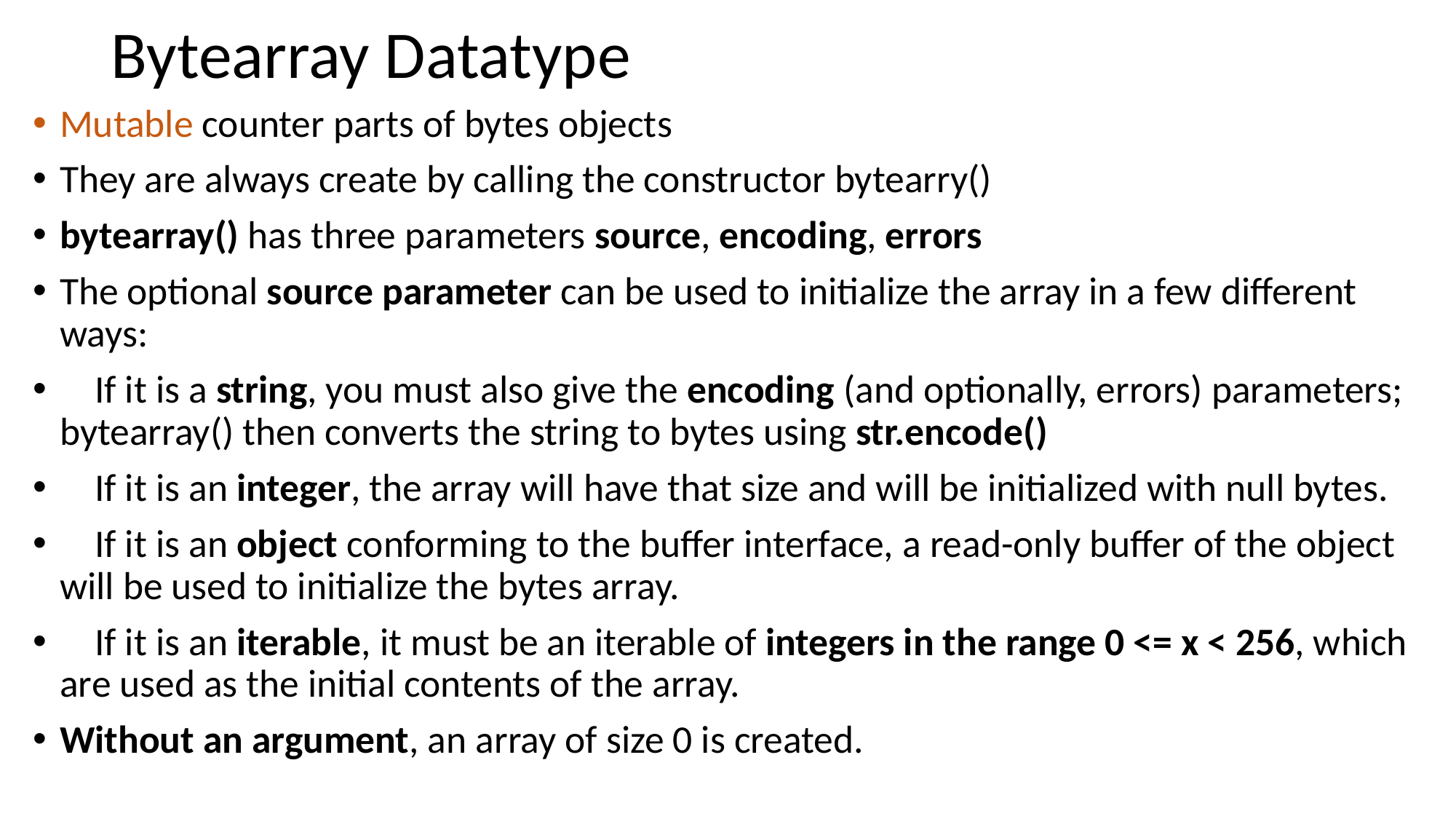

# Bytearray Datatype
Mutable counter parts of bytes objects
They are always create by calling the constructor bytearry()
bytearray() has three parameters source, encoding, errors
The optional source parameter can be used to initialize the array in a few different ways:
    If it is a string, you must also give the encoding (and optionally, errors) parameters; bytearray() then converts the string to bytes using str.encode()
    If it is an integer, the array will have that size and will be initialized with null bytes.
    If it is an object conforming to the buffer interface, a read-only buffer of the object will be used to initialize the bytes array.
    If it is an iterable, it must be an iterable of integers in the range 0 <= x < 256, which are used as the initial contents of the array.
Without an argument, an array of size 0 is created.